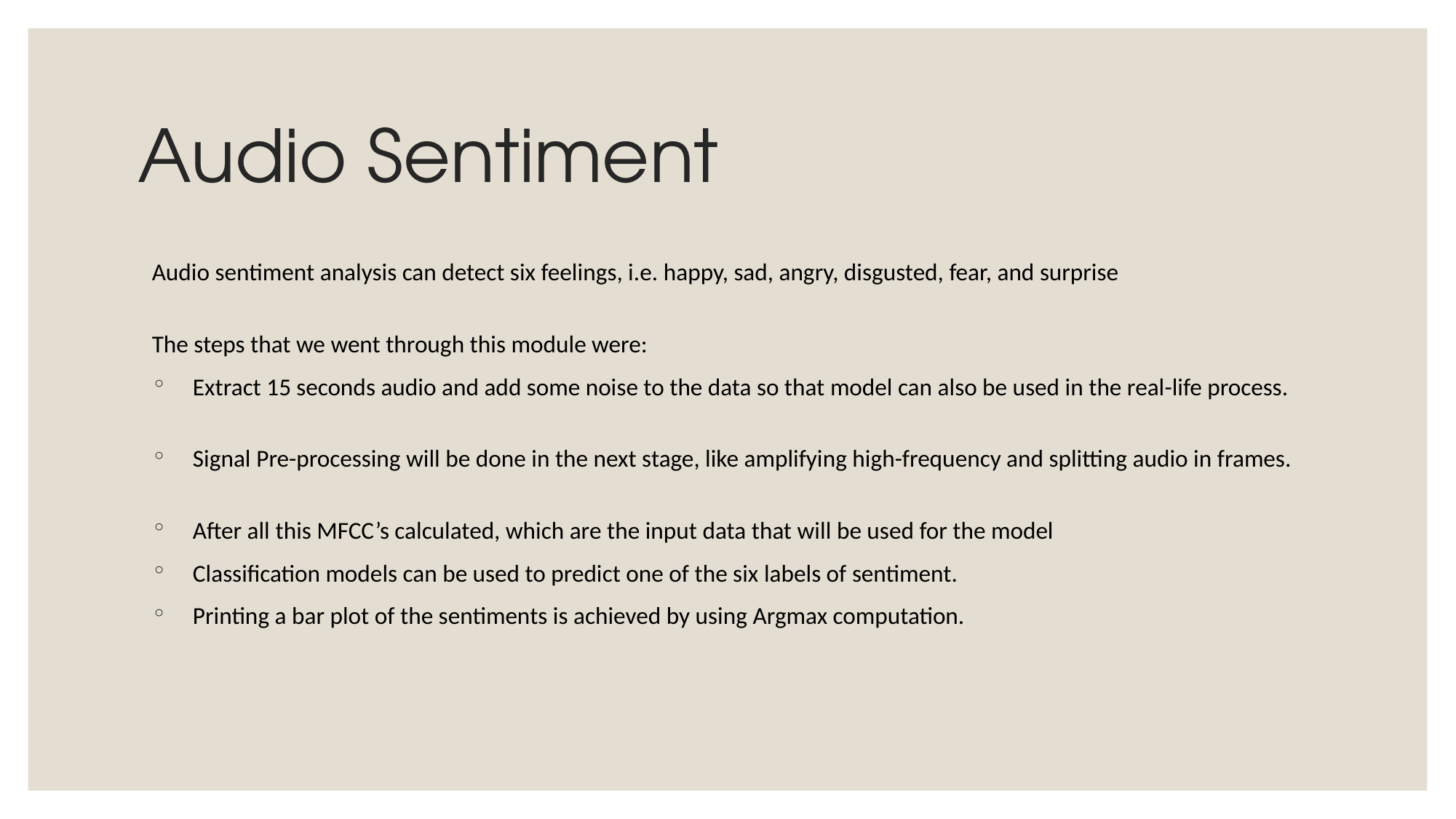

# Audio Sentiment
Audio sentiment analysis can detect six feelings, i.e. happy, sad, angry, disgusted, fear, and surprise
The steps that we went through this module were:
Extract 15 seconds audio and add some noise to the data so that model can also be used in the real-life process.
Signal Pre-processing will be done in the next stage, like amplifying high-frequency and splitting audio in frames.
After all this MFCC’s calculated, which are the input data that will be used for the model
Classification models can be used to predict one of the six labels of sentiment.
Printing a bar plot of the sentiments is achieved by using Argmax computation.